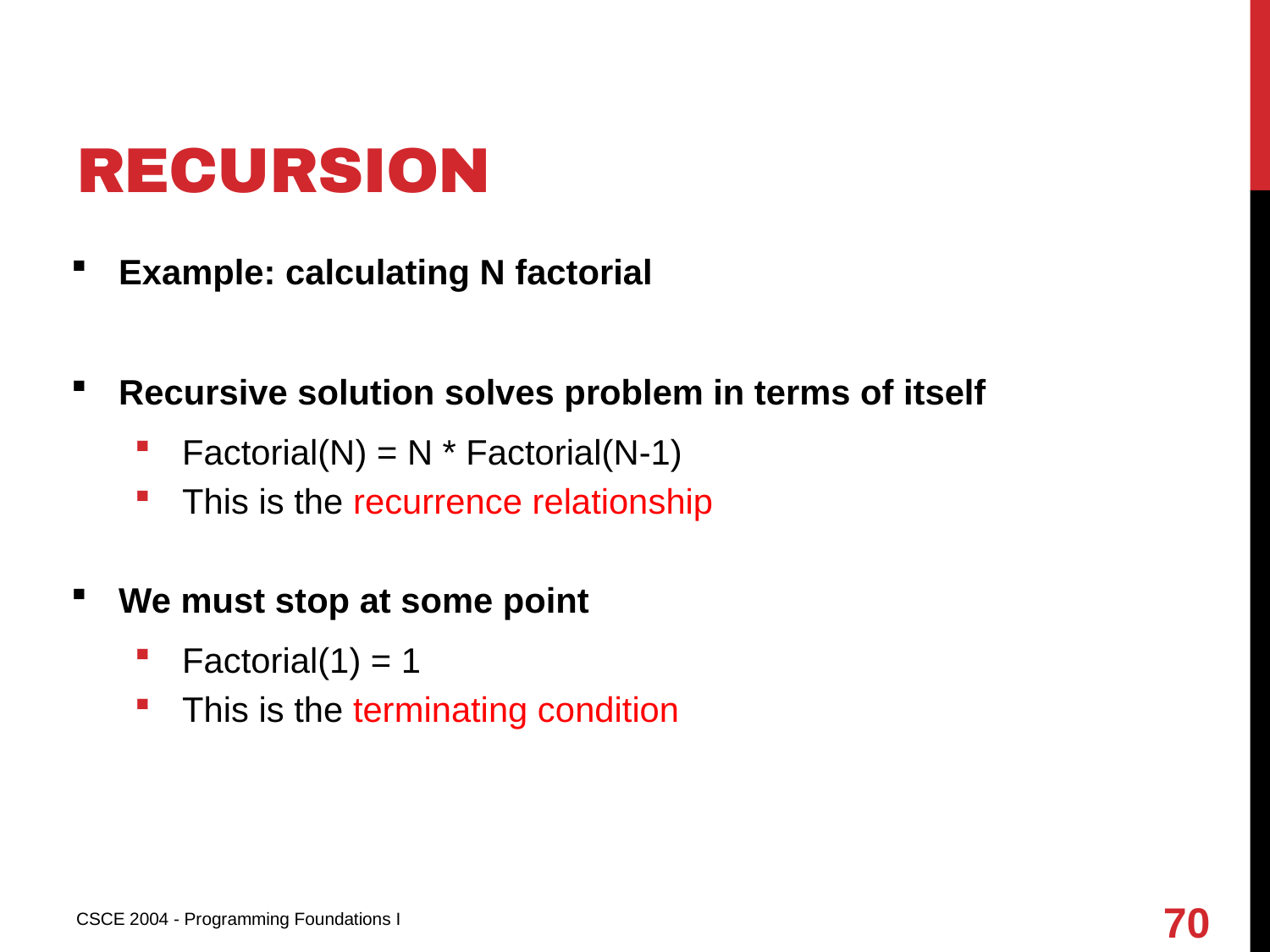

# recursion
Example: calculating N factorial

Recursive solution solves problem in terms of itself
Factorial(N) = N * Factorial(N-1)
This is the recurrence relationship

We must stop at some point
Factorial(1) = 1
This is the terminating condition

70
CSCE 2004 - Programming Foundations I